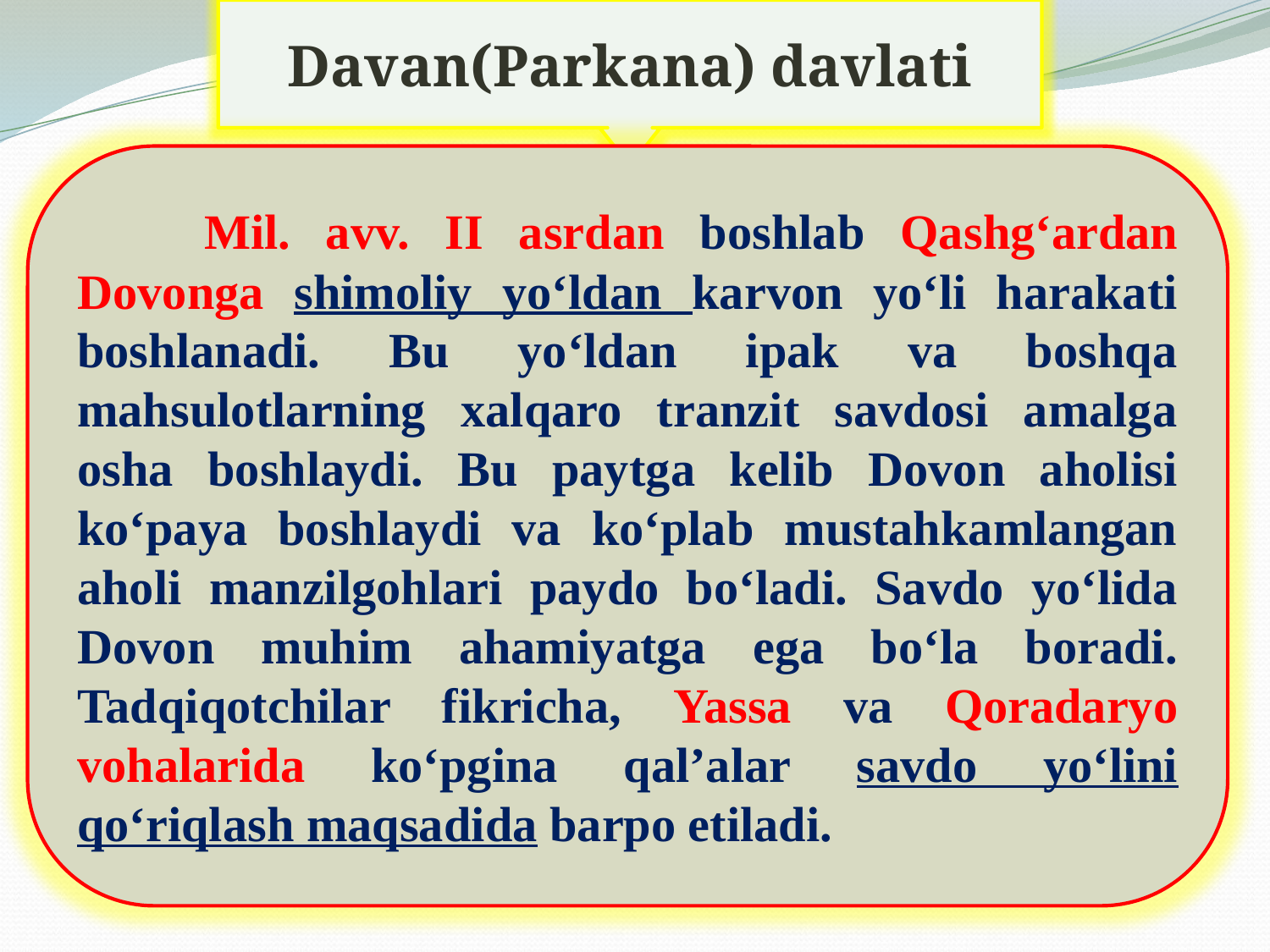

Davan(Parkana) davlati
	Mil. avv. II asrdan boshlab Qashg‘ardan Dovonga shimoliy yo‘ldan karvon yo‘li harakati boshlanadi. Bu yo‘ldan ipak va boshqa mahsulotlarning xalqaro tranzit savdosi amalga osha boshlaydi. Bu paytga kelib Dovon aholisi ko‘paya boshlaydi va ko‘plab mustahkamlangan aholi manzilgohlari paydo bo‘ladi. Savdo yo‘lida Dovon muhim ahamiyatga ega bo‘la boradi. Tadqiqotchilar fikricha, Yassa va Qoradaryo vohalarida ko‘pgina qal’alar savdo yo‘lini qo‘riqlash maqsadida barpo etiladi.